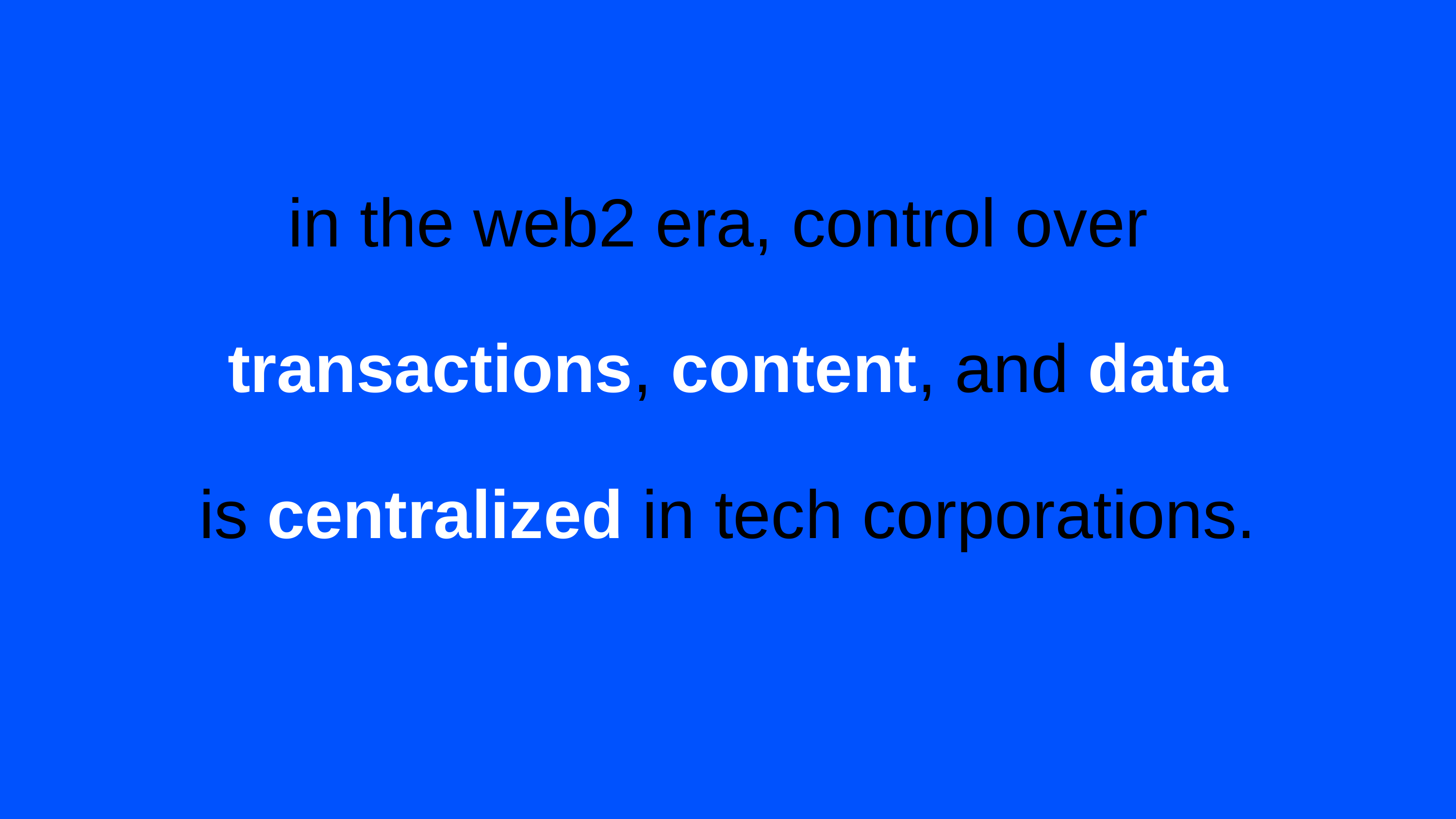

in the web2 era, control over

transactions, content, and data

is centralized in tech corporations.